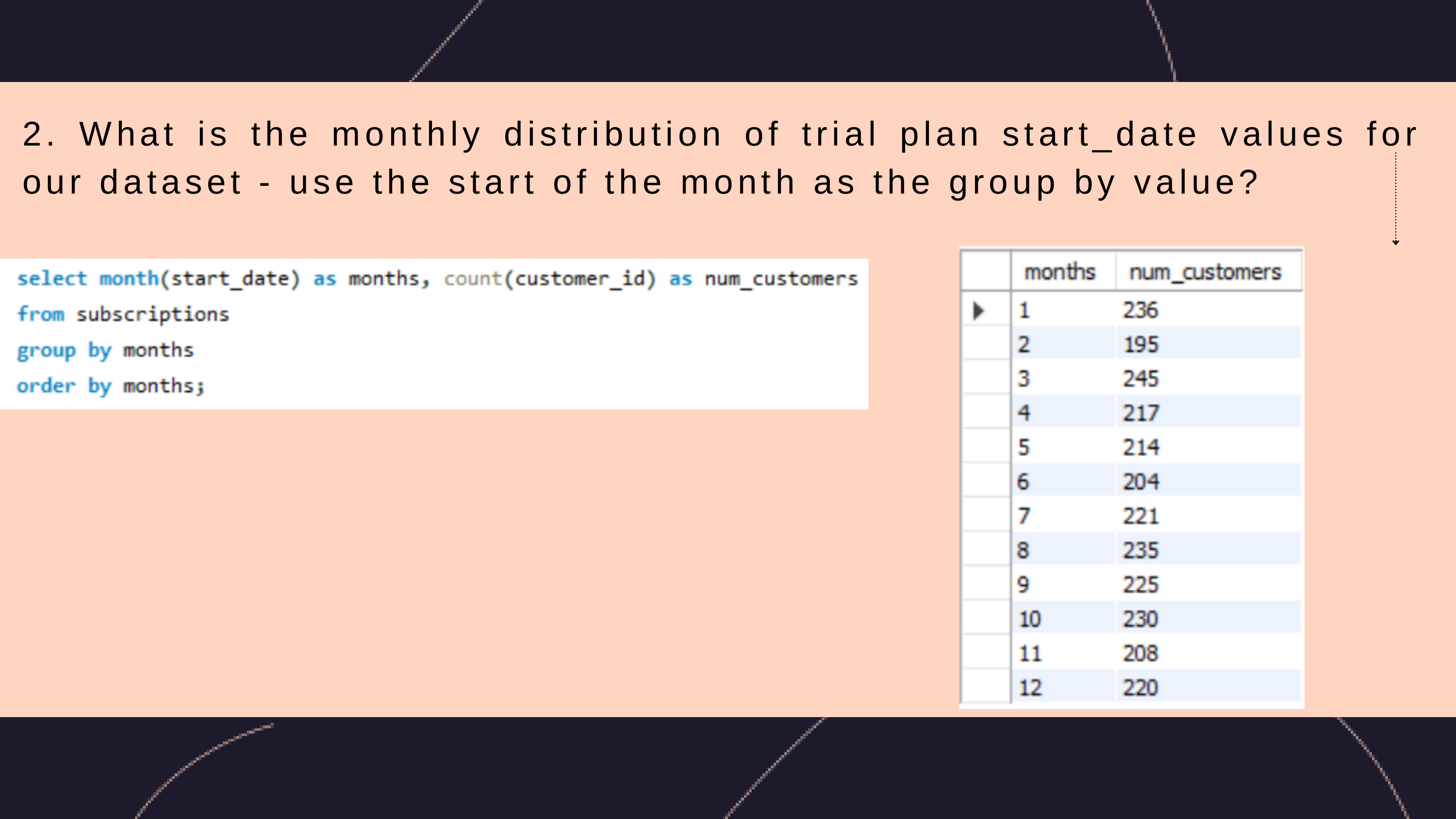

2. What is the monthly distribution of trial plan start_date values for our dataset - use the start of the month as the group by value?